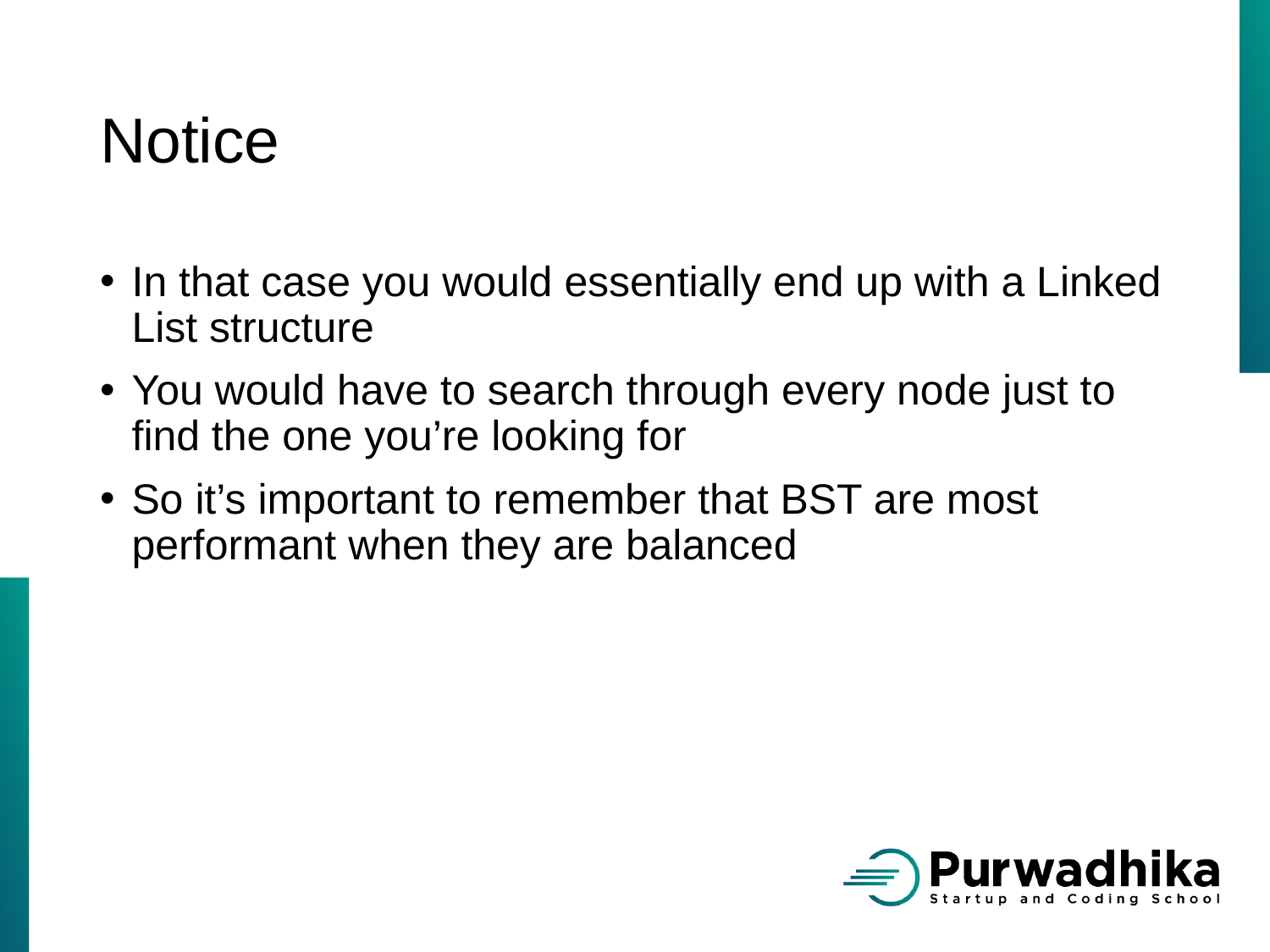

# Notice
In that case you would essentially end up with a Linked List structure
You would have to search through every node just to find the one you’re looking for
So it’s important to remember that BST are most performant when they are balanced